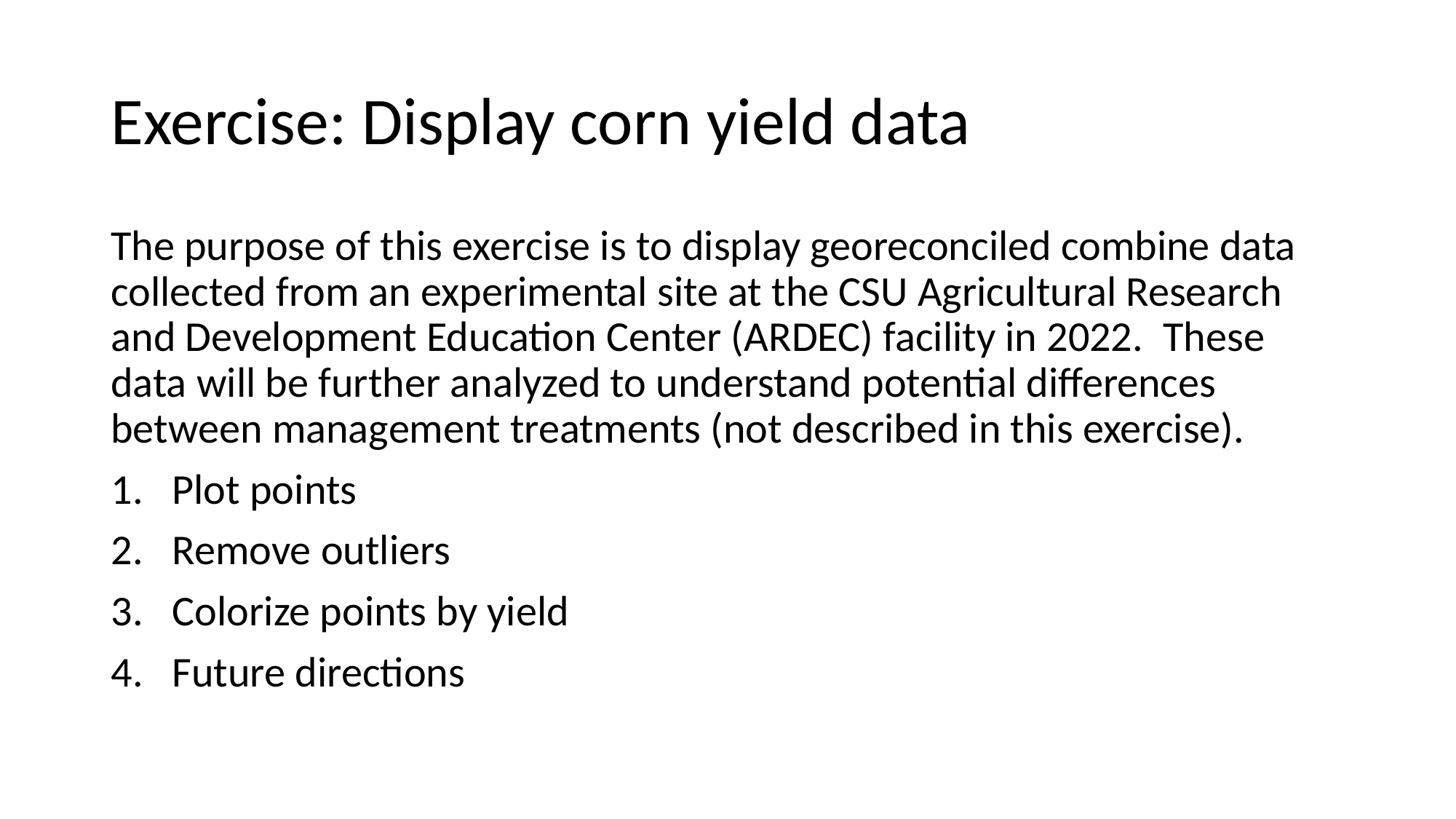

# Exercise: Display corn yield data
The purpose of this exercise is to display georeconciled combine data collected from an experimental site at the CSU Agricultural Research and Development Education Center (ARDEC) facility in 2022.  These data will be further analyzed to understand potential differences between management treatments (not described in this exercise).
Plot points
Remove outliers
Colorize points by yield
Future directions